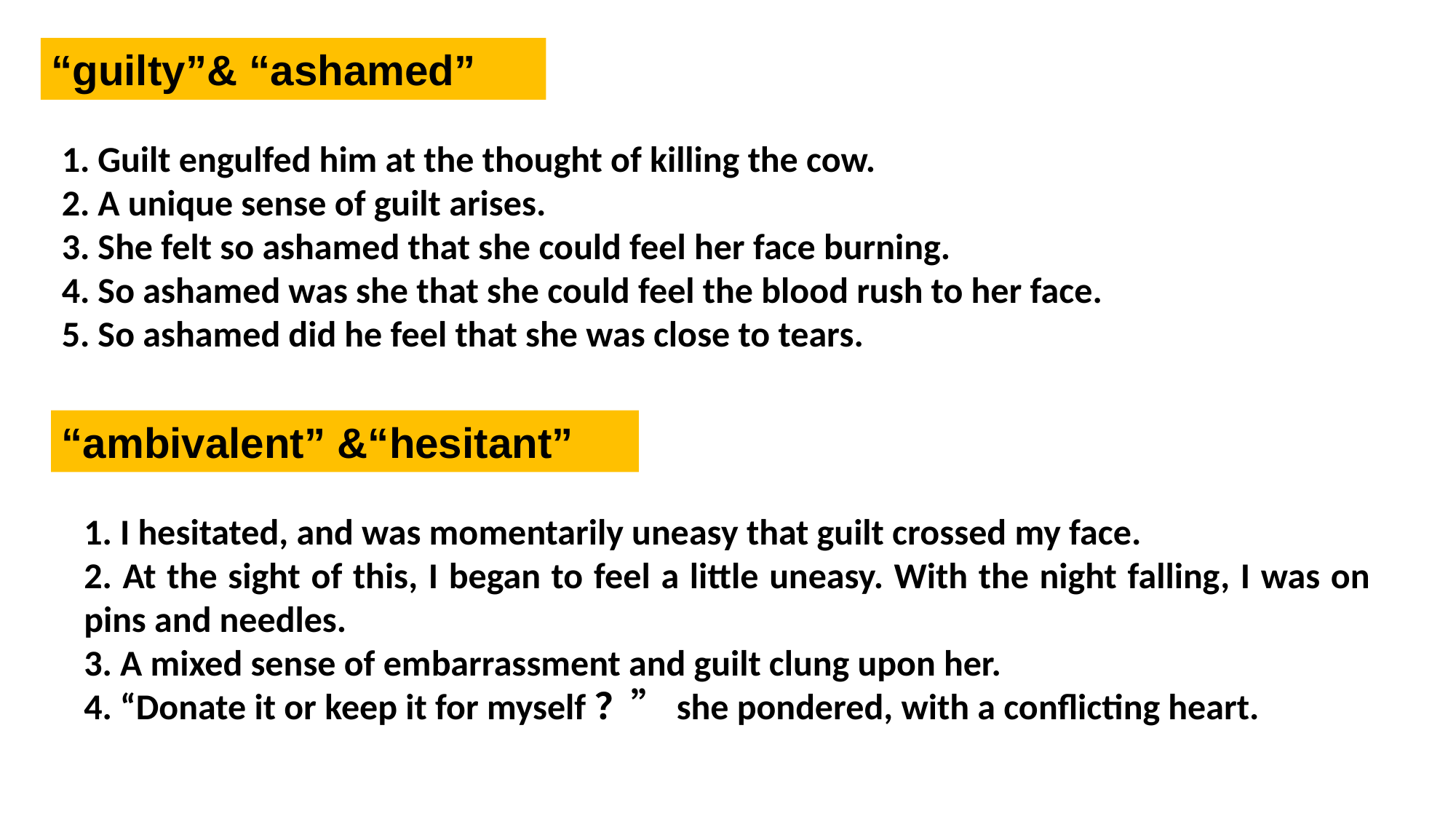

“guilty”& “ashamed”
1. Guilt engulfed him at the thought of killing the cow.
2. A unique sense of guilt arises.
3. She felt so ashamed that she could feel her face burning.
4. So ashamed was she that she could feel the blood rush to her face.
5. So ashamed did he feel that she was close to tears.
“ambivalent” &“hesitant”
1. I hesitated, and was momentarily uneasy that guilt crossed my face.
2. At the sight of this, I began to feel a little uneasy. With the night falling, I was on pins and needles.
3. A mixed sense of embarrassment and guilt clung upon her.
4. “Donate it or keep it for myself？”she pondered, with a conflicting heart.